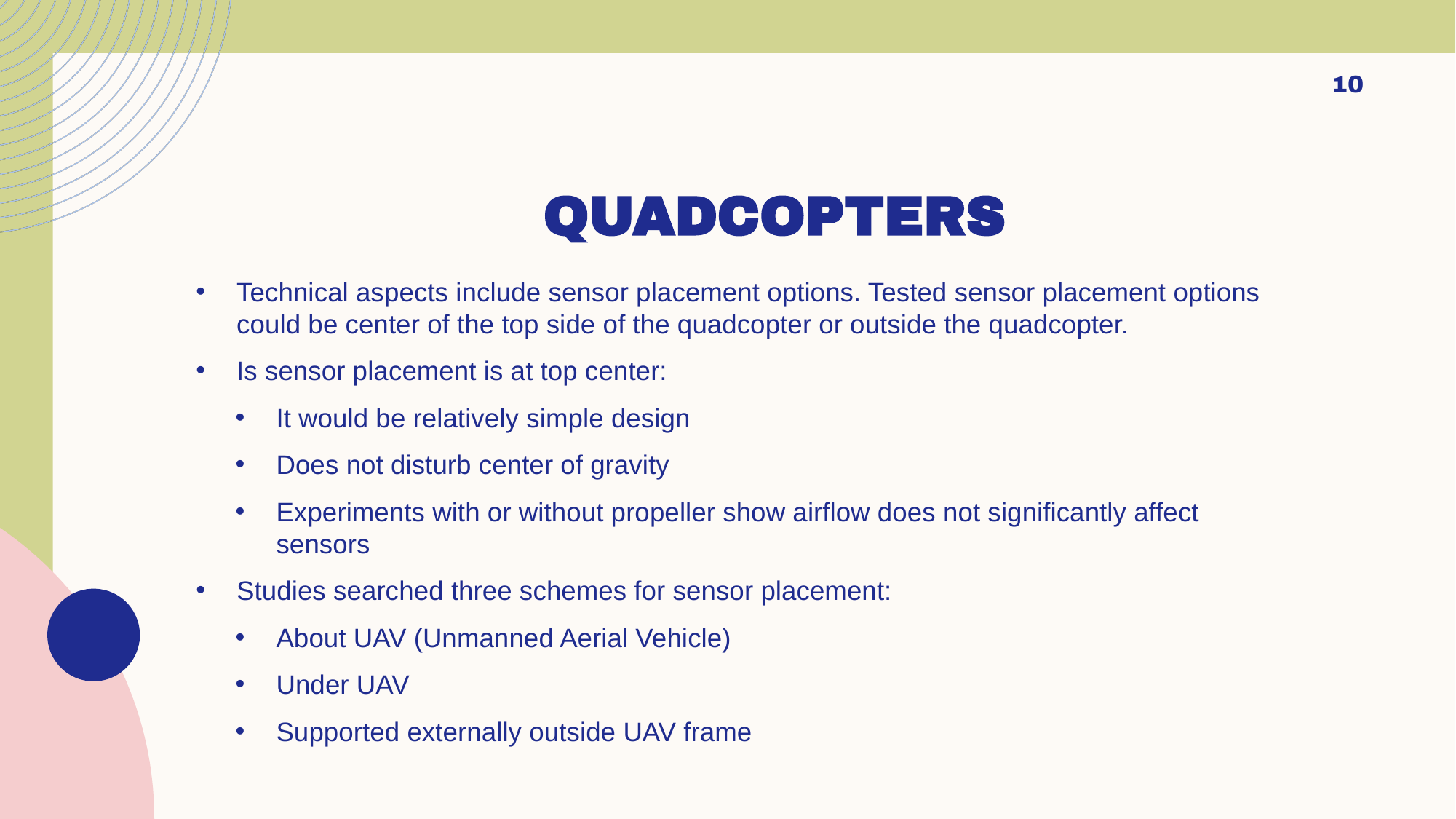

10
# Quadcopters
Technical aspects include sensor placement options. Tested sensor placement options could be center of the top side of the quadcopter or outside the quadcopter.
Is sensor placement is at top center:
It would be relatively simple design
Does not disturb center of gravity
Experiments with or without propeller show airflow does not significantly affect sensors
Studies searched three schemes for sensor placement:
About UAV (Unmanned Aerial Vehicle)
Under UAV
Supported externally outside UAV frame